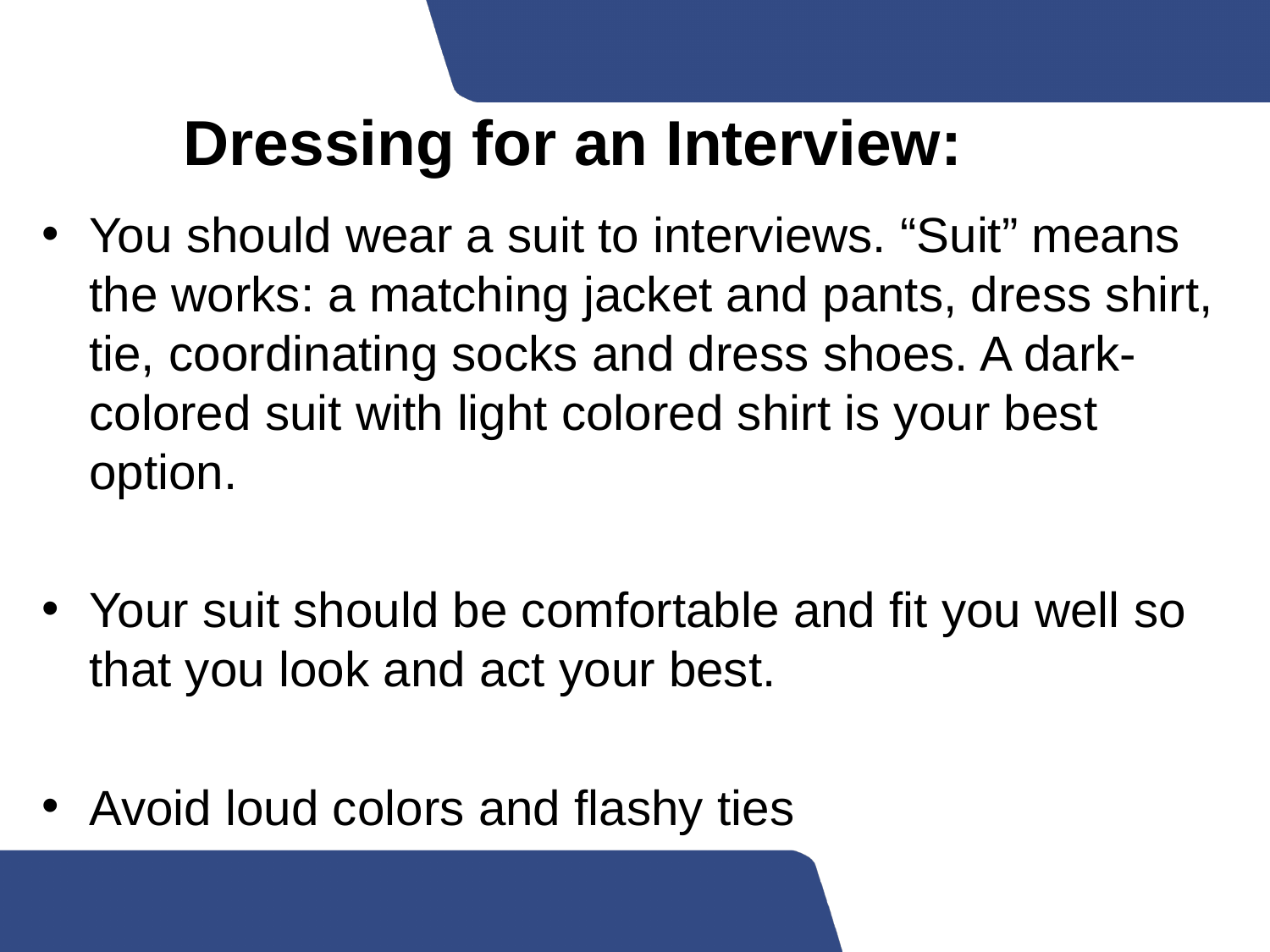

# Dressing for an Interview:
You should wear a suit to interviews. “Suit” means   the works: a matching jacket and pants, dress shirt, tie, coordinating socks and dress shoes. A dark-     colored suit with light colored shirt is your best        option.

Your suit should be comfortable and fit you well so  that you look and act your best.

Avoid loud colors and flashy ties